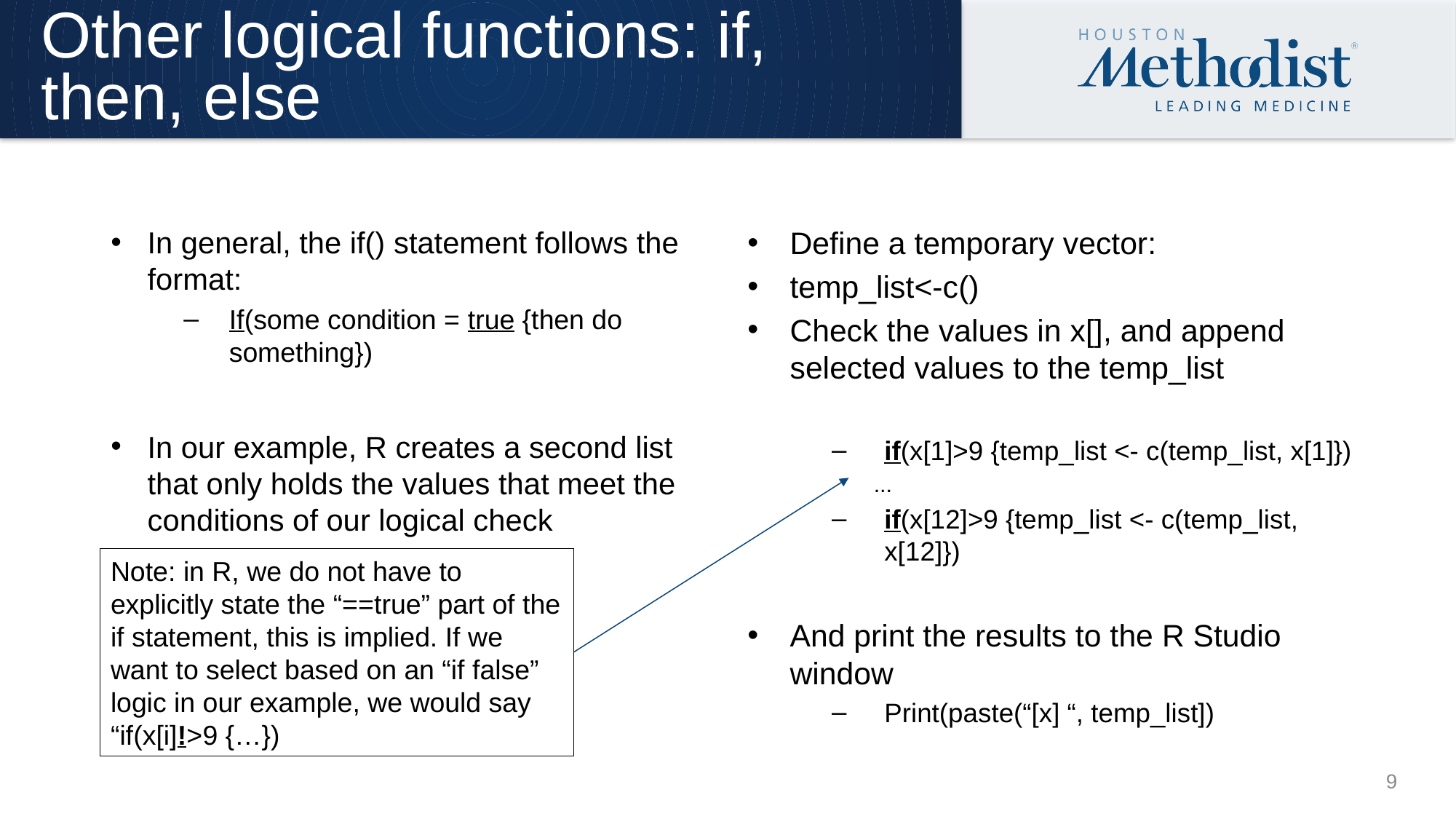

# Other logical functions: if, then, else
In general, the if() statement follows the format:
If(some condition = true {then do something})

In our example, R creates a second list that only holds the values that meet the conditions of our logical check

Define a temporary vector:
temp_list<-c()
Check the values in x[], and append selected values to the temp_list

if(x[1]>9 {temp_list <- c(temp_list, x[1]})
...
if(x[12]>9 {temp_list <- c(temp_list, x[12]})

And print the results to the R Studio window
Print(paste(“[x] “, temp_list])
Note: in R, we do not have to explicitly state the “==true” part of the if statement, this is implied. If we want to select based on an “if false” logic in our example, we would say “if(x[i]!>9 {…})
9